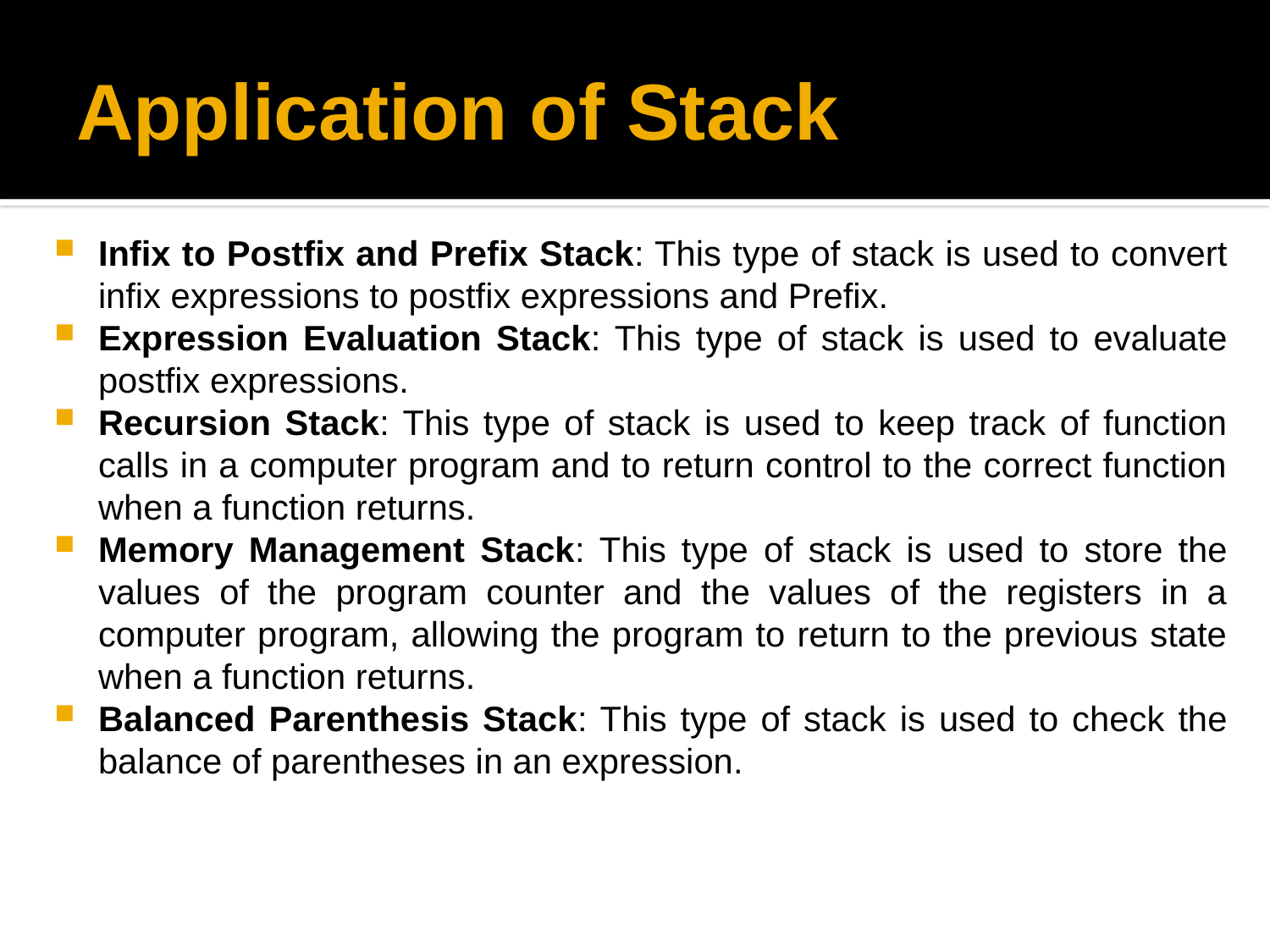

# Application of Stack
Infix to Postfix and Prefix Stack: This type of stack is used to convert infix expressions to postfix expressions and Prefix.
Expression Evaluation Stack: This type of stack is used to evaluate postfix expressions.
Recursion Stack: This type of stack is used to keep track of function calls in a computer program and to return control to the correct function when a function returns.
Memory Management Stack: This type of stack is used to store the values of the program counter and the values of the registers in a computer program, allowing the program to return to the previous state when a function returns.
Balanced Parenthesis Stack: This type of stack is used to check the balance of parentheses in an expression.